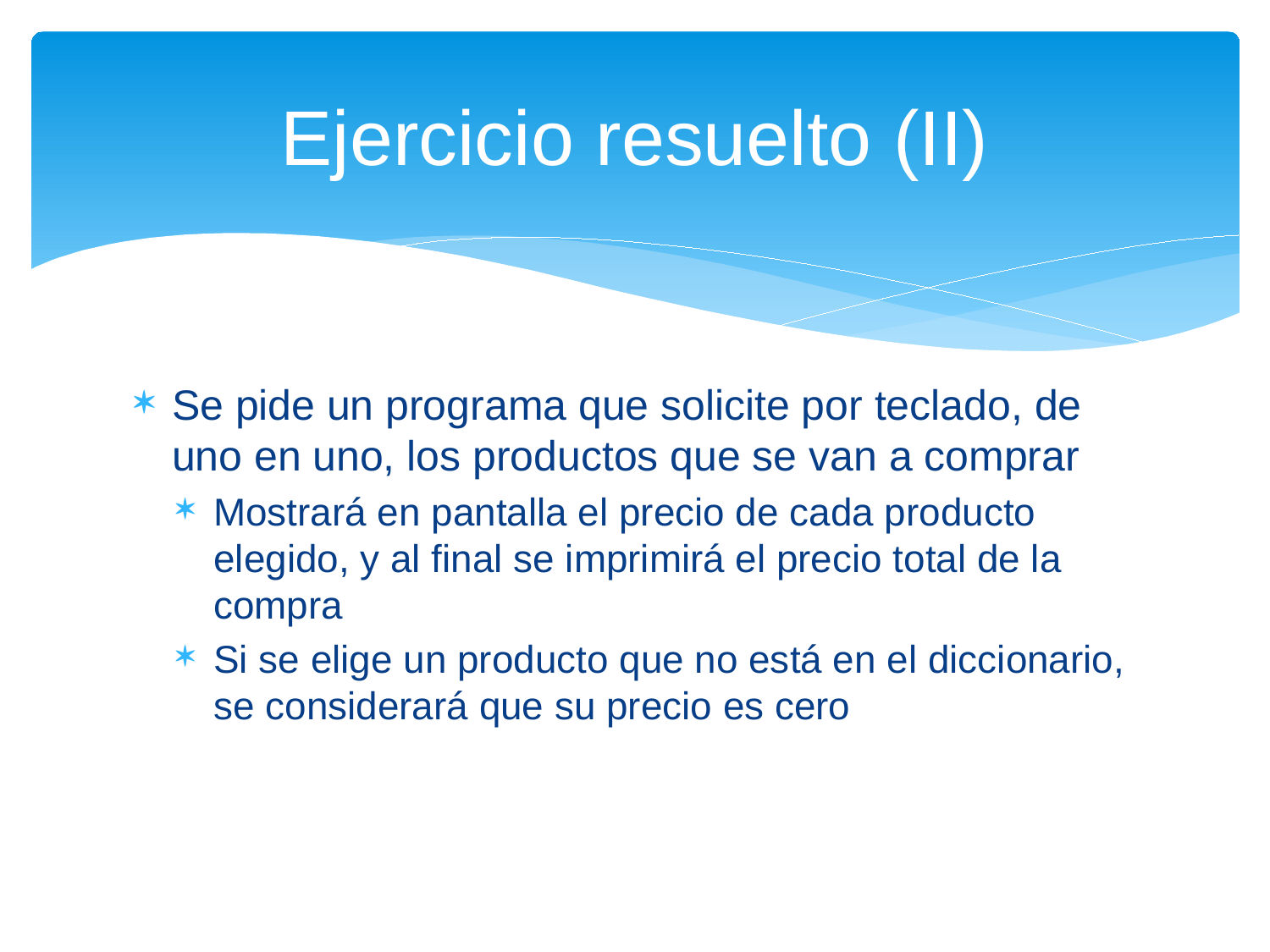

# Ejercicio resuelto (II)
Se pide un programa que solicite por teclado, de uno en uno, los productos que se van a comprar
Mostrará en pantalla el precio de cada producto elegido, y al final se imprimirá el precio total de la compra
Si se elige un producto que no está en el diccionario, se considerará que su precio es cero